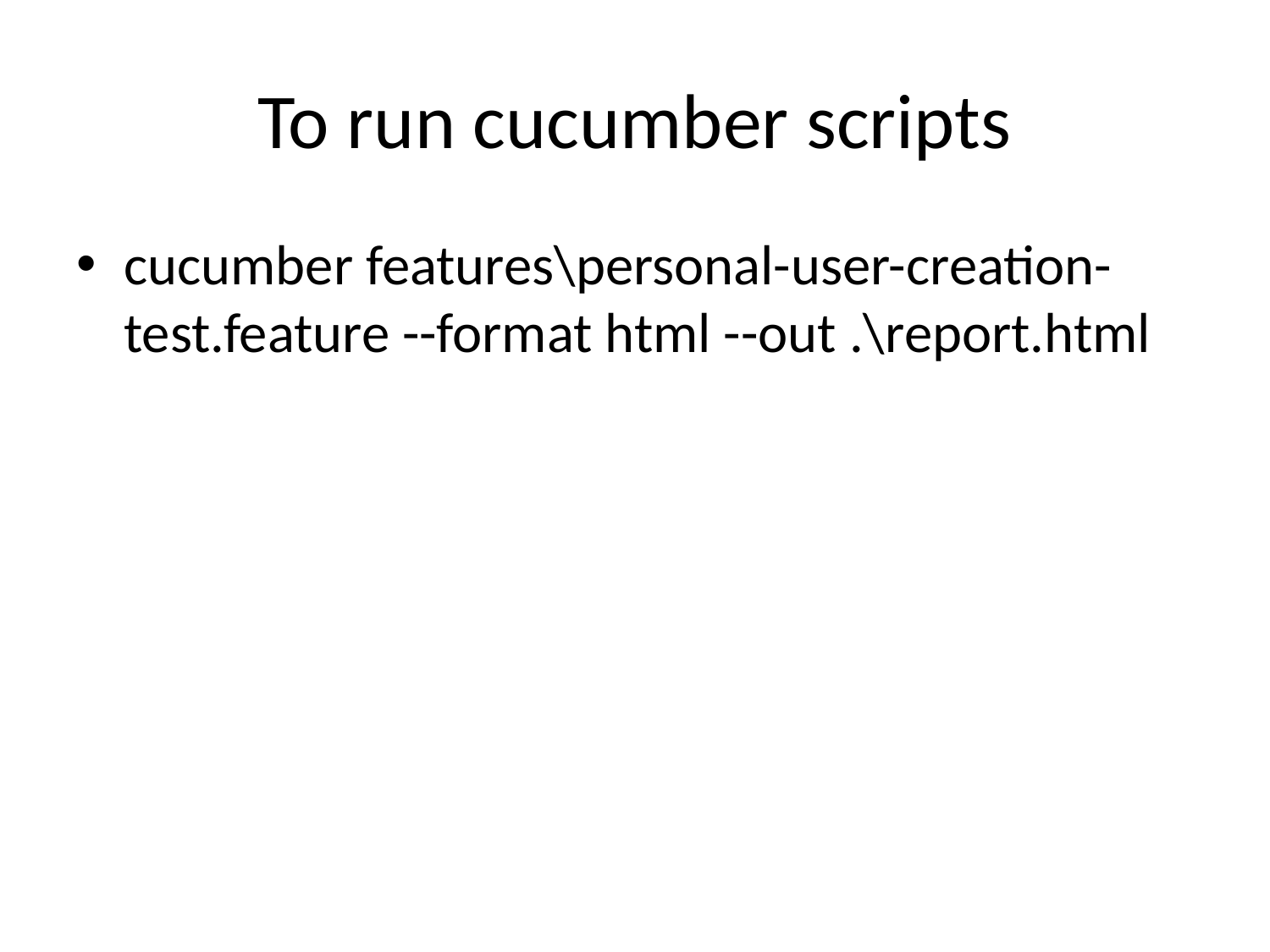

# To run cucumber scripts
cucumber features\personal-user-creation-test.feature --format html --out .\report.html